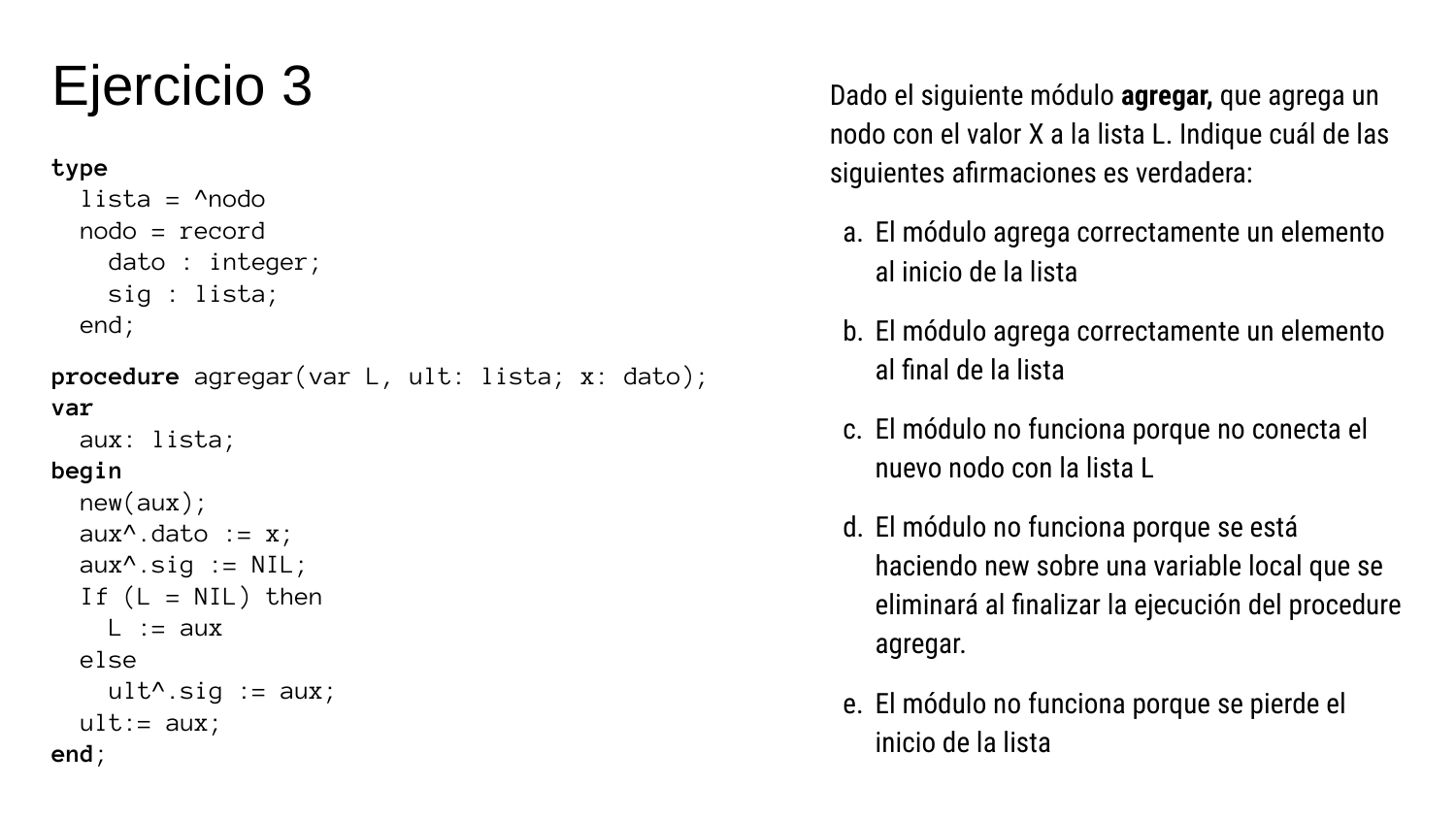

# Ejercicio 3
Dado el siguiente módulo agregar, que agrega un nodo con el valor X a la lista L. Indique cuál de las siguientes afirmaciones es verdadera:
El módulo agrega correctamente un elemento al inicio de la lista
El módulo agrega correctamente un elemento al final de la lista
El módulo no funciona porque no conecta el nuevo nodo con la lista L
El módulo no funciona porque se está haciendo new sobre una variable local que se eliminará al finalizar la ejecución del procedure agregar.
El módulo no funciona porque se pierde el inicio de la lista

type
  lista = ^nodo
  nodo = record
    dato : integer;
    sig : lista;
  end;

procedure agregar(var L, ult: lista; x: dato);
var
  aux: lista;
begin
  new(aux);
  aux^.dato := x;
  aux^.sig := NIL;
  If (L = NIL) then
    L := aux
  else
    ult^.sig := aux;
  ult:= aux;
end;